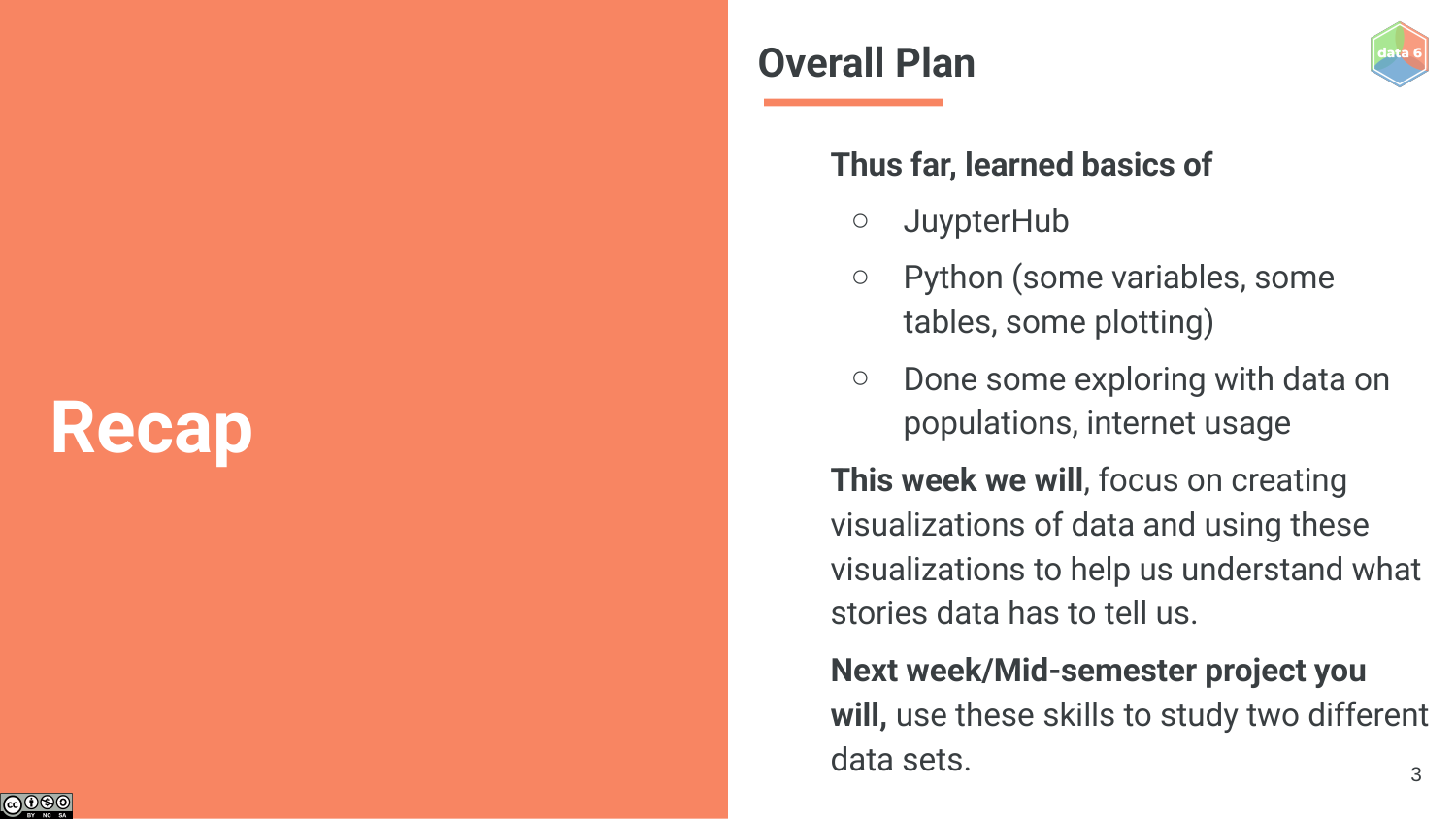

# Overall Plan
Thus far, learned basics of
JuypterHub
Python (some variables, some tables, some plotting)
Done some exploring with data on populations, internet usage
This week we will, focus on creating visualizations of data and using these visualizations to help us understand what stories data has to tell us.
Next week/Mid-semester project you will, use these skills to study two different data sets.

Recap

3